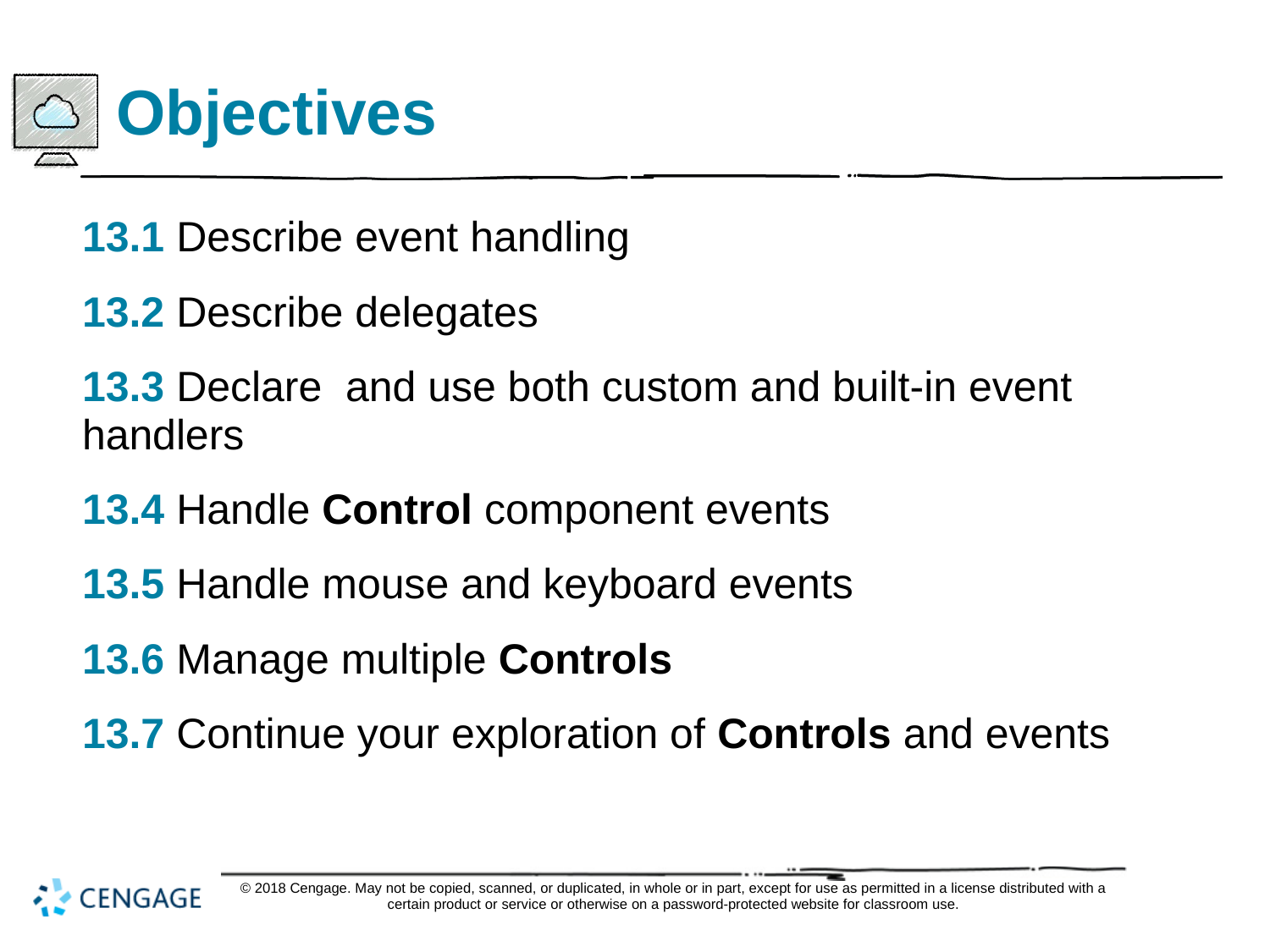

# Objectives
13.1 Describe event handling
13.2 Describe delegates
13.3 Declare  and use both custom and built-in event handlers
13.4 Handle Control component events
13.5 Handle mouse and keyboard events
13.6 Manage multiple Controls
13.7 Continue your exploration of Controls and events
© 2018 Cengage. May not be copied, scanned, or duplicated, in whole or in part, except for use as permitted in a license distributed with a certain product or service or otherwise on a password-protected website for classroom use.